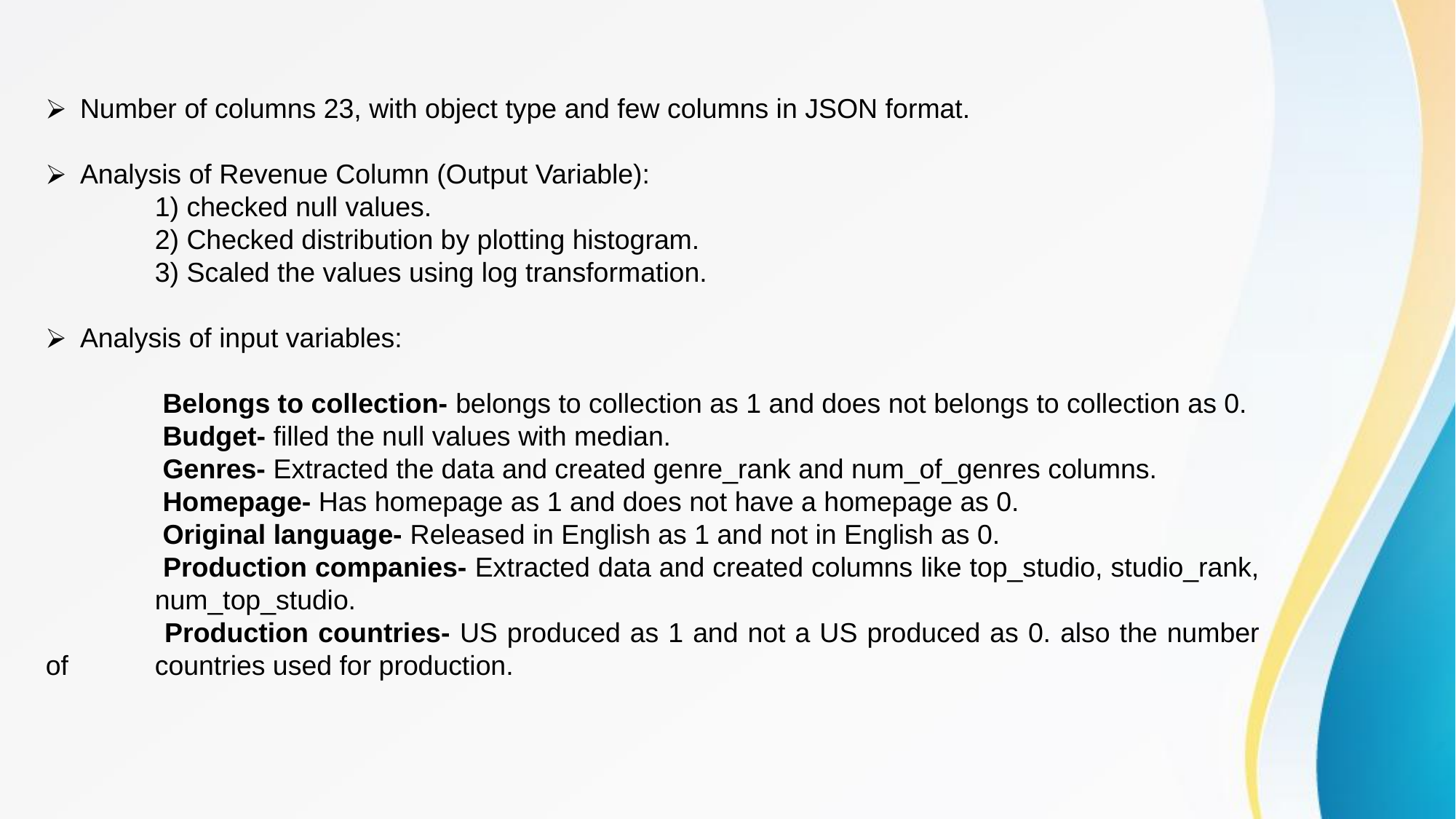

Number of columns 23, with object type and few columns in JSON format.

Analysis of Revenue Column (Output Variable):
	1) checked null values.
	2) Checked distribution by plotting histogram.
	3) Scaled the values using log transformation.

Analysis of input variables:

	 Belongs to collection- belongs to collection as 1 and does not belongs to collection as 0.
	 Budget- filled the null values with median.
	 Genres- Extracted the data and created genre_rank and num_of_genres columns.
	 Homepage- Has homepage as 1 and does not have a homepage as 0.
	 Original language- Released in English as 1 and not in English as 0.
	 Production companies- Extracted data and created columns like top_studio, studio_rank, 	num_top_studio.
	 Production countries- US produced as 1 and not a US produced as 0. also the number of 	countries used for production.